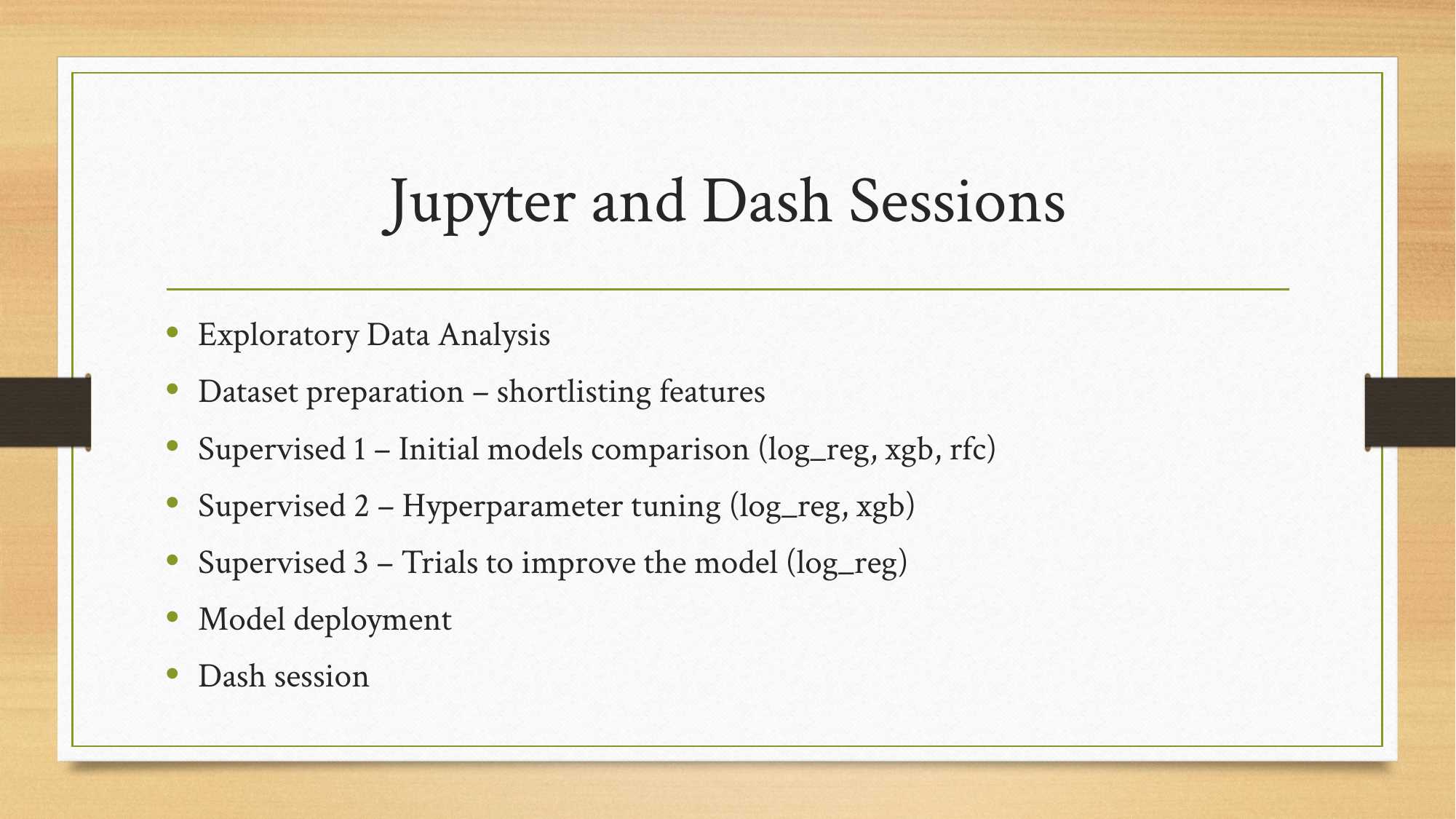

# Jupyter and Dash Sessions
Exploratory Data Analysis
Dataset preparation – shortlisting features
Supervised 1 – Initial models comparison (log_reg, xgb, rfc)
Supervised 2 – Hyperparameter tuning (log_reg, xgb)
Supervised 3 – Trials to improve the model (log_reg)
Model deployment
Dash session